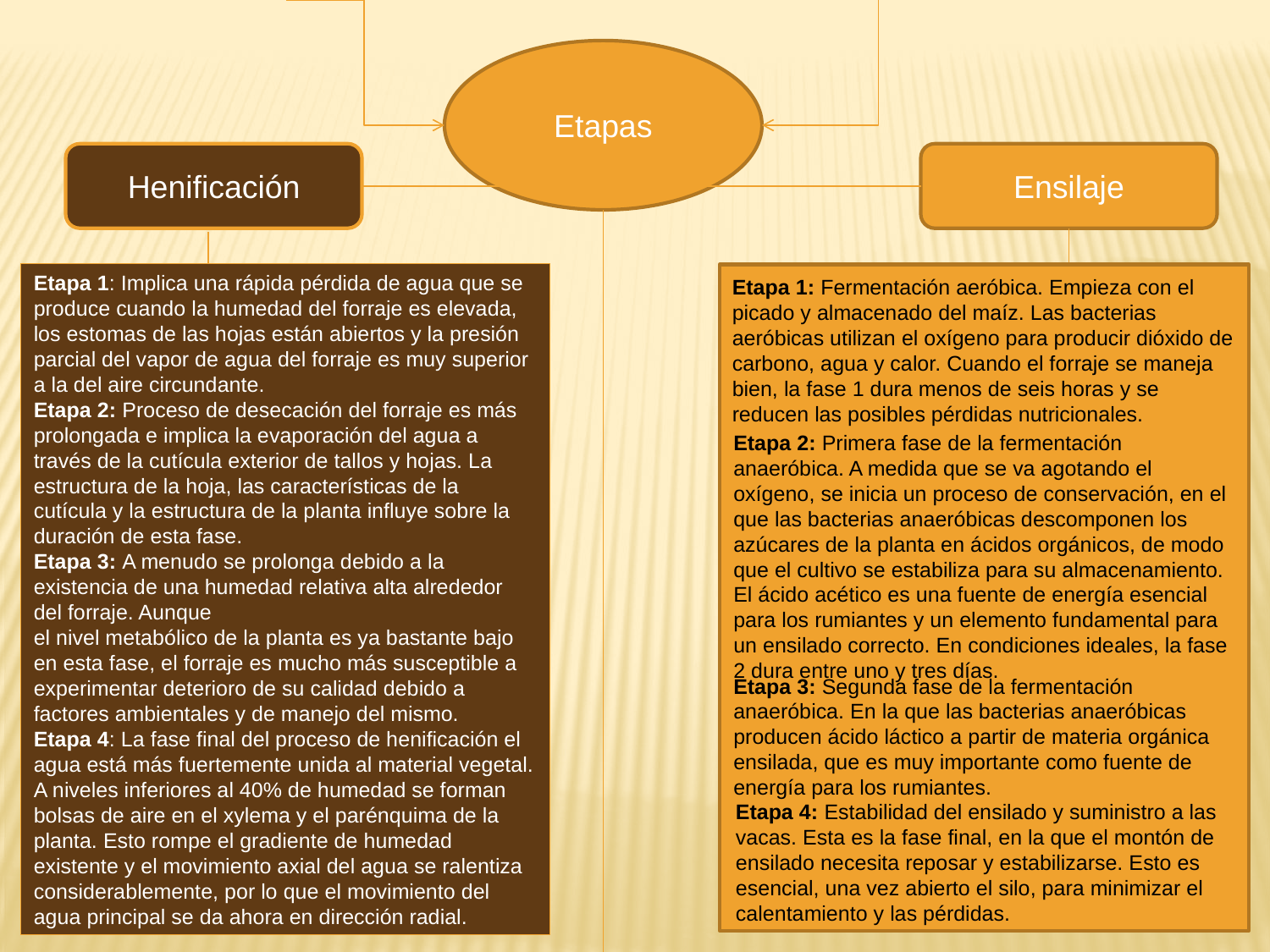

Etapas
Henificación
Ensilaje
Etapa 1: Implica una rápida pérdida de agua que se produce cuando la humedad del forraje es elevada, los estomas de las hojas están abiertos y la presión parcial del vapor de agua del forraje es muy superior a la del aire circundante.
Etapa 2: Proceso de desecación del forraje es más prolongada e implica la evaporación del agua a través de la cutícula exterior de tallos y hojas. La estructura de la hoja, las características de la cutícula y la estructura de la planta influye sobre la duración de esta fase.
Etapa 3: A menudo se prolonga debido a la existencia de una humedad relativa alta alrededor del forraje. Aunque
el nivel metabólico de la planta es ya bastante bajo en esta fase, el forraje es mucho más susceptible a experimentar deterioro de su calidad debido a factores ambientales y de manejo del mismo.
Etapa 4: La fase final del proceso de henificación el agua está más fuertemente unida al material vegetal. A niveles inferiores al 40% de humedad se forman bolsas de aire en el xylema y el parénquima de la planta. Esto rompe el gradiente de humedad existente y el movimiento axial del agua se ralentiza considerablemente, por lo que el movimiento del agua principal se da ahora en dirección radial.

Etapa 1: Fermentación aeróbica. Empieza con el picado y almacenado del maíz. Las bacterias aeróbicas utilizan el oxígeno para producir dióxido de carbono, agua y calor. Cuando el forraje se maneja bien, la fase 1 dura menos de seis horas y se reducen las posibles pérdidas nutricionales.

Etapa 2: Primera fase de la fermentación anaeróbica. A medida que se va agotando el oxígeno, se inicia un proceso de conservación, en el que las bacterias anaeróbicas descomponen los azúcares de la planta en ácidos orgánicos, de modo que el cultivo se estabiliza para su almacenamiento. El ácido acético es una fuente de energía esencial para los rumiantes y un elemento fundamental para un ensilado correcto. En condiciones ideales, la fase 2 dura entre uno y tres días.
Etapa 3: Segunda fase de la fermentación anaeróbica. En la que las bacterias anaeróbicas producen ácido láctico a partir de materia orgánica ensilada, que es muy importante como fuente de energía para los rumiantes.

Etapa 4: Estabilidad del ensilado y suministro a las vacas. Esta es la fase final, en la que el montón de ensilado necesita reposar y estabilizarse. Esto es esencial, una vez abierto el silo, para minimizar el calentamiento y las pérdidas.